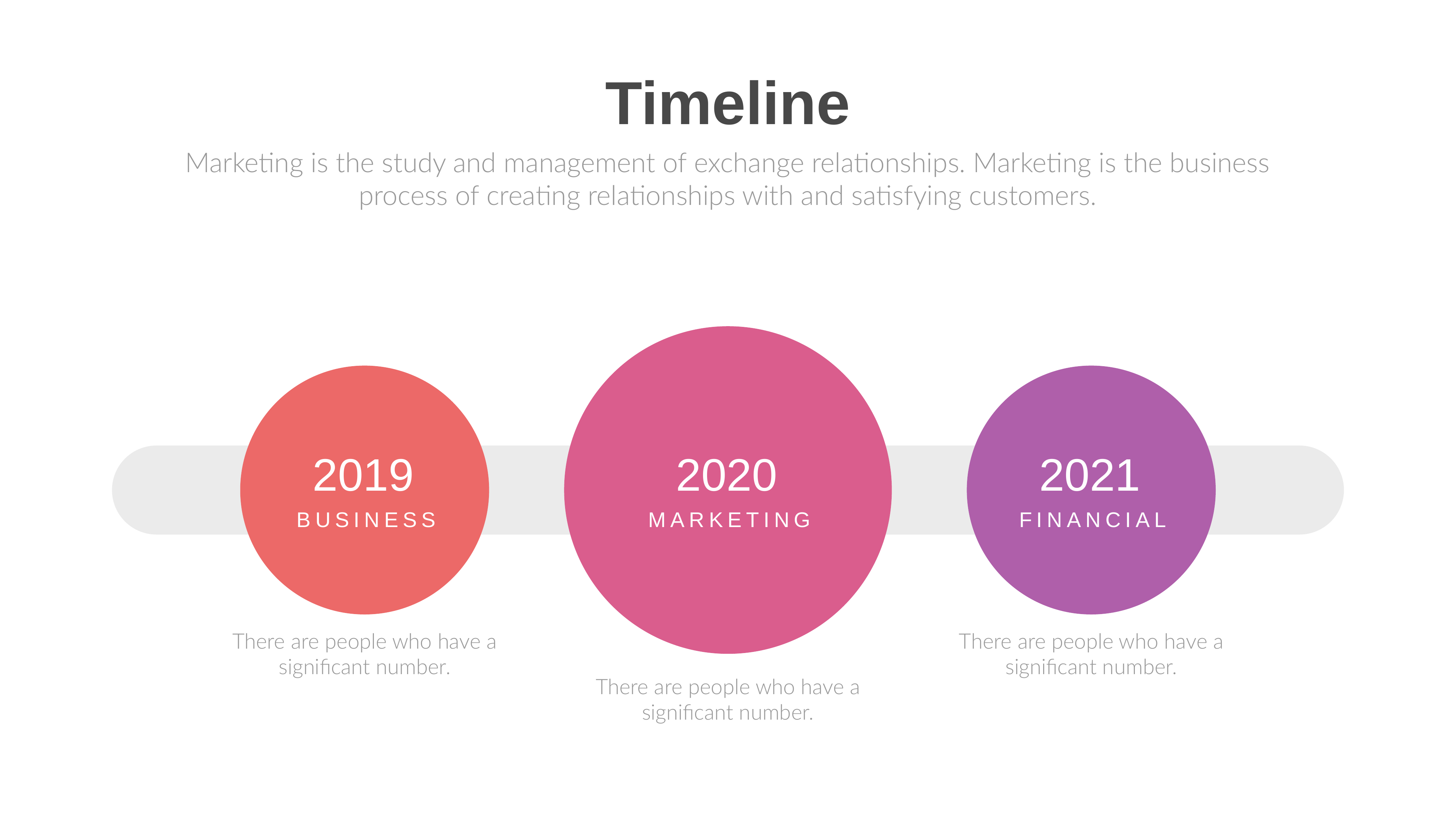

Timeline
Marketing is the study and management of exchange relationships. Marketing is the business process of creating relationships with and satisfying customers.

2019
BUSINESS
2020
MARKETING
2021
FINANCIAL

There are people who have a significant number.
There are people who have a significant number.
There are people who have a significant number.